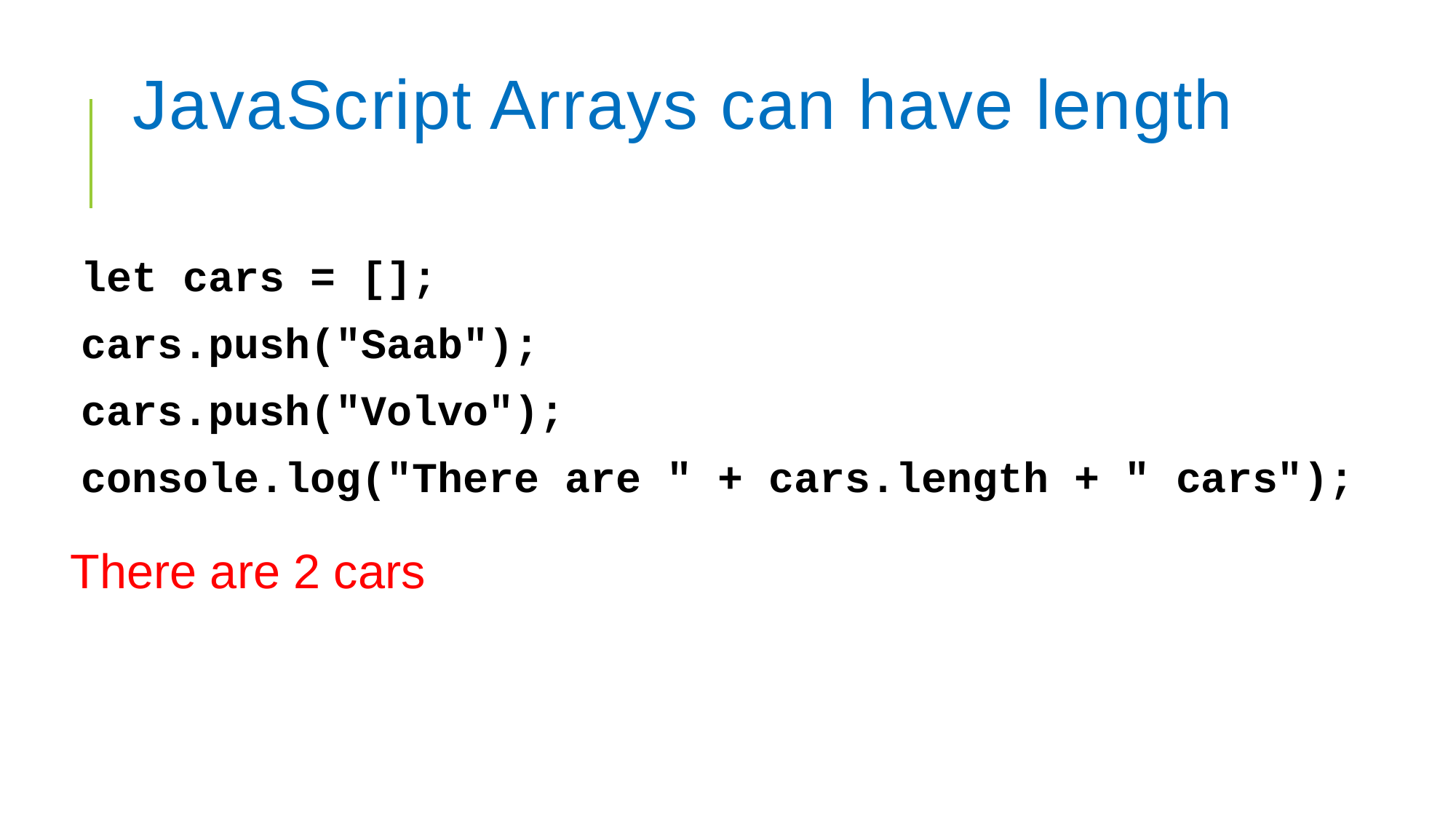

# JavaScript Arrays can have length
let cars = [];
cars.push("Saab");
cars.push("Volvo");
console.log("There are " + cars.length + " cars");
There are 2 cars